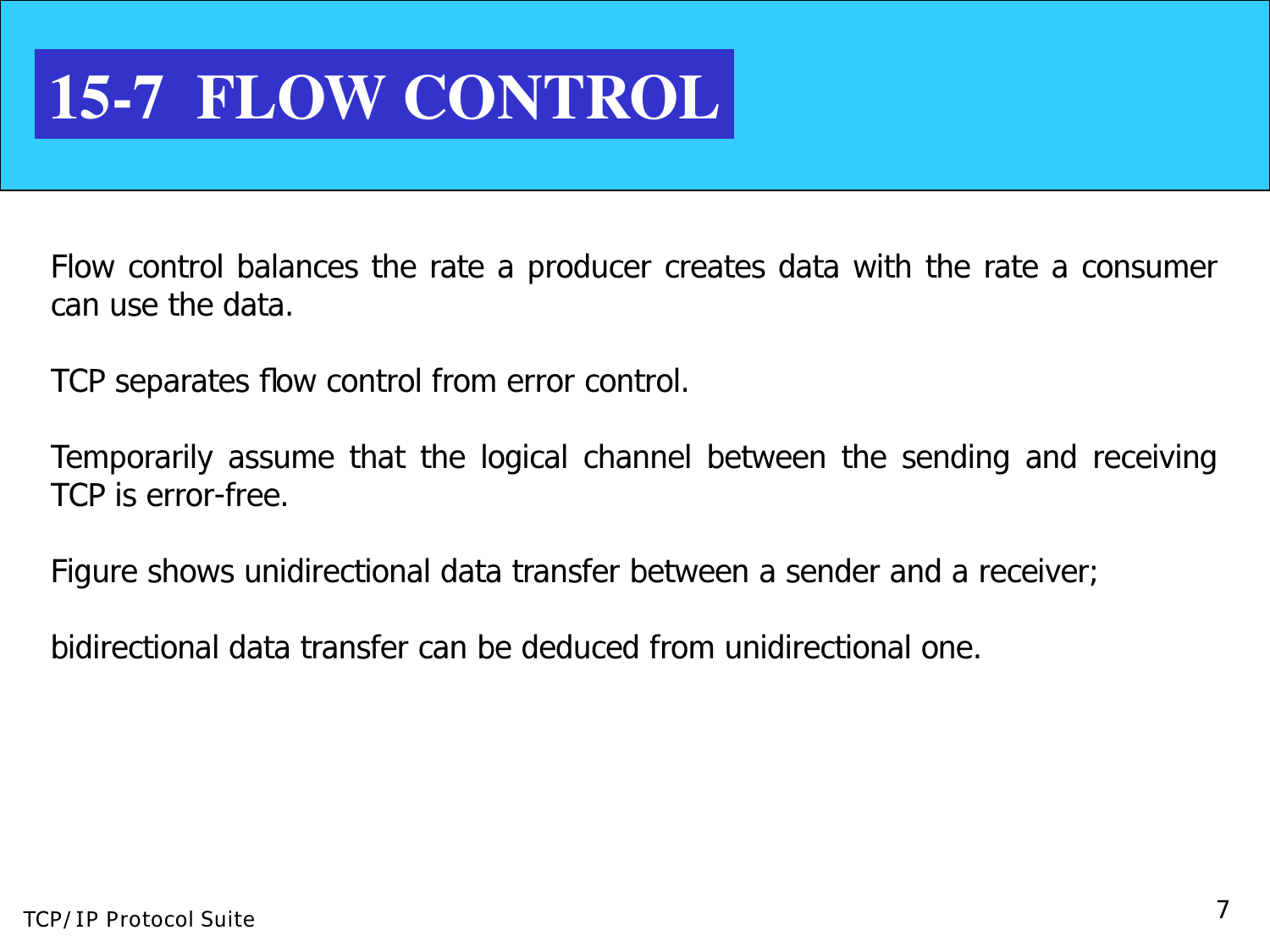

15-7  FLOW CONTROL
Flow control balances the rate a producer creates data with the rate a consumer can use the data.

TCP separates flow control from error control.

Temporarily assume that the logical channel between the sending and receiving TCP is error-free.

Figure shows unidirectional data transfer between a sender and a receiver;

bidirectional data transfer can be deduced from unidirectional one.
7
TCP/IP Protocol Suite